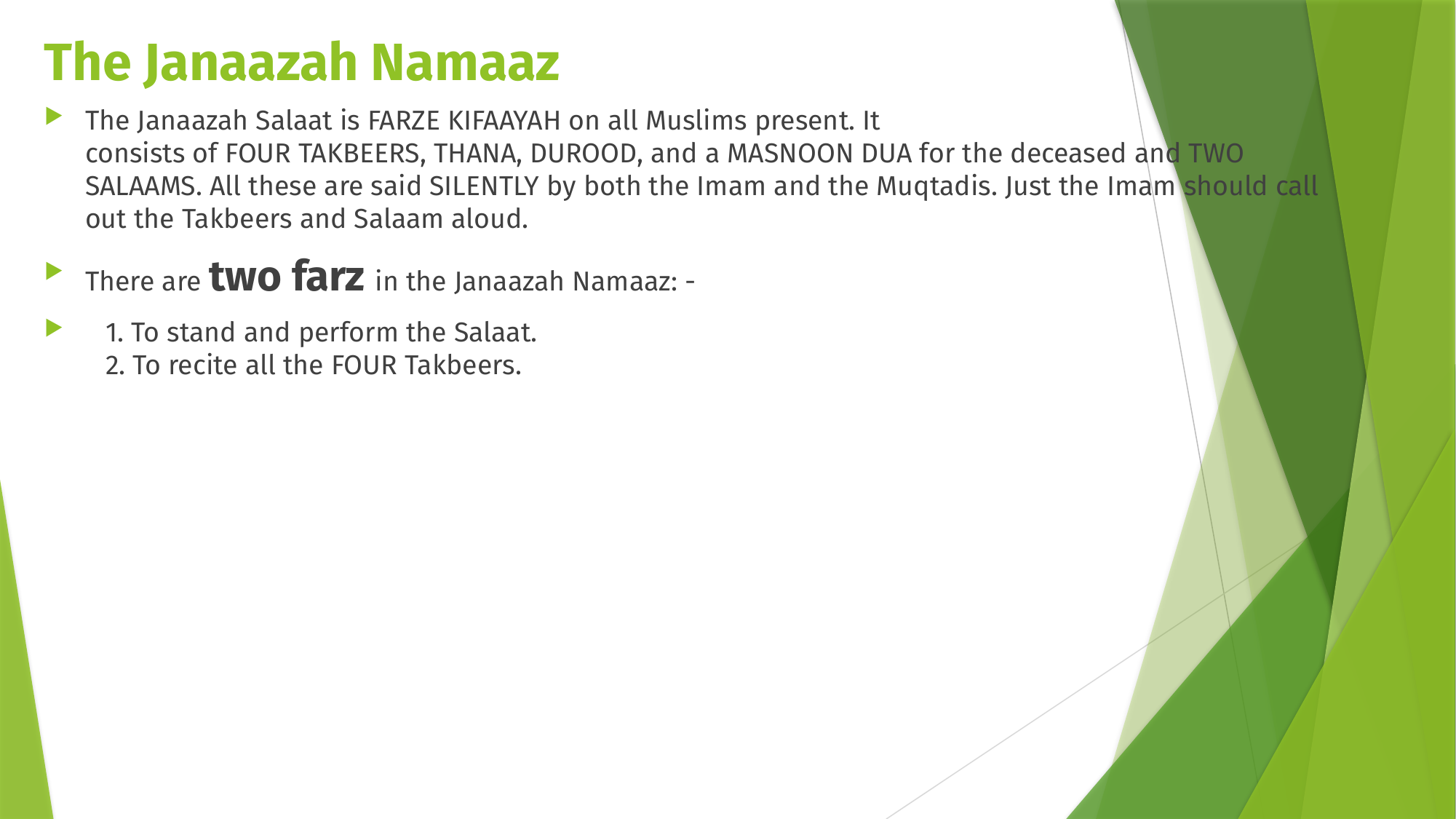

# The Janaazah Namaaz
The Janaazah Salaat is FARZE KIFAAYAH on all Muslims present. It 
consists of FOUR TAKBEERS, THANA, DUROOD, and a MASNOON DUA for the deceased and TWO SALAAMS. All these are said SILENTLY by both the Imam and the Muqtadis. Just the Imam should call out the Takbeers and Salaam aloud.
There are two farz in the Janaazah Namaaz: -
1. To stand and perform the Salaat. 
2. To recite all the FOUR Takbeers.